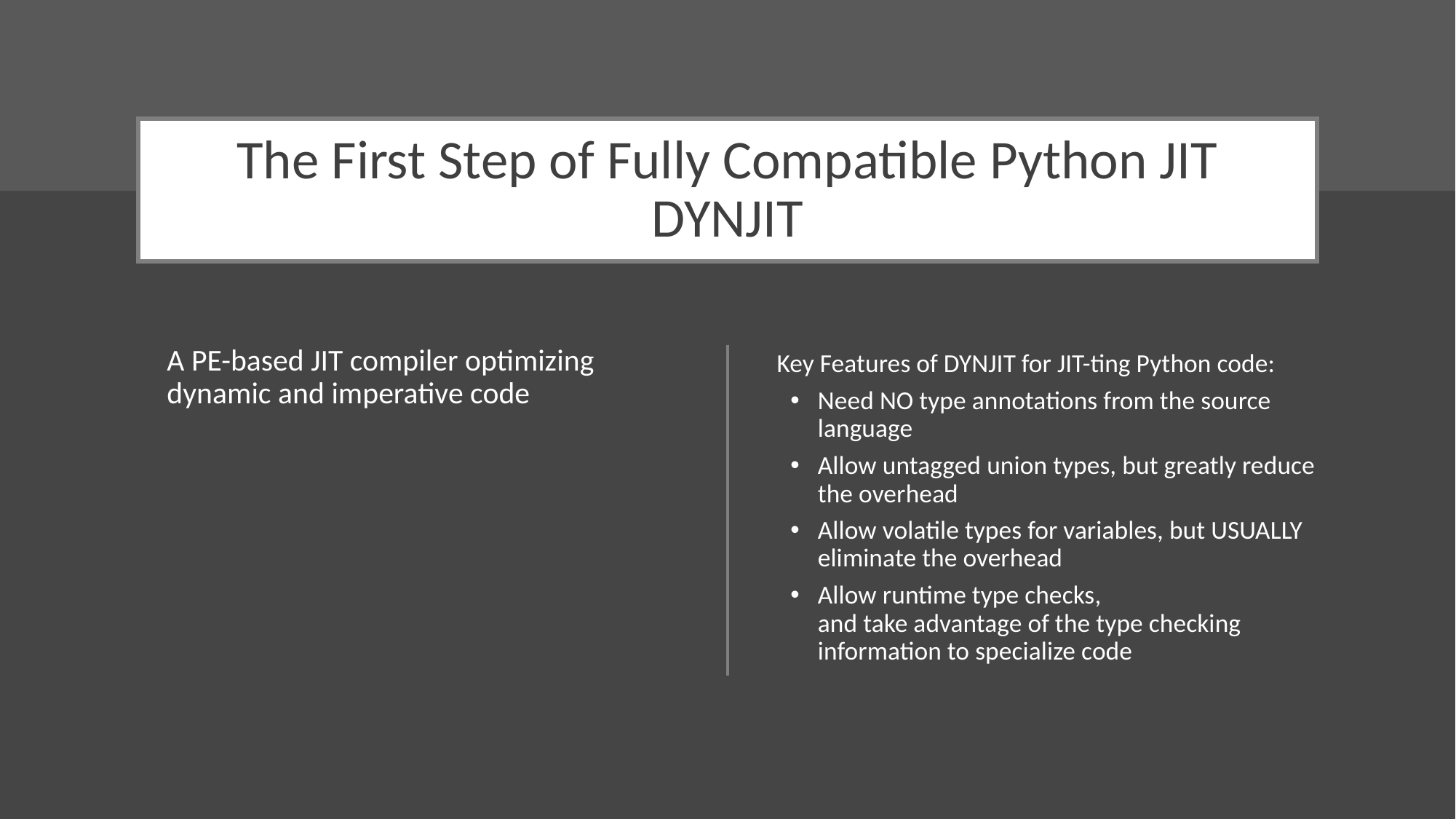

# The First Step of Fully Compatible Python JIT DYNJIT
A PE-based JIT compiler optimizing dynamic and imperative code
Key Features of DYNJIT for JIT-ting Python code:
Need NO type annotations from the source language
Allow untagged union types, but greatly reduce the overhead
Allow volatile types for variables, but USUALLY eliminate the overhead
Allow runtime type checks,
and take advantage of the type checking information to specialize code